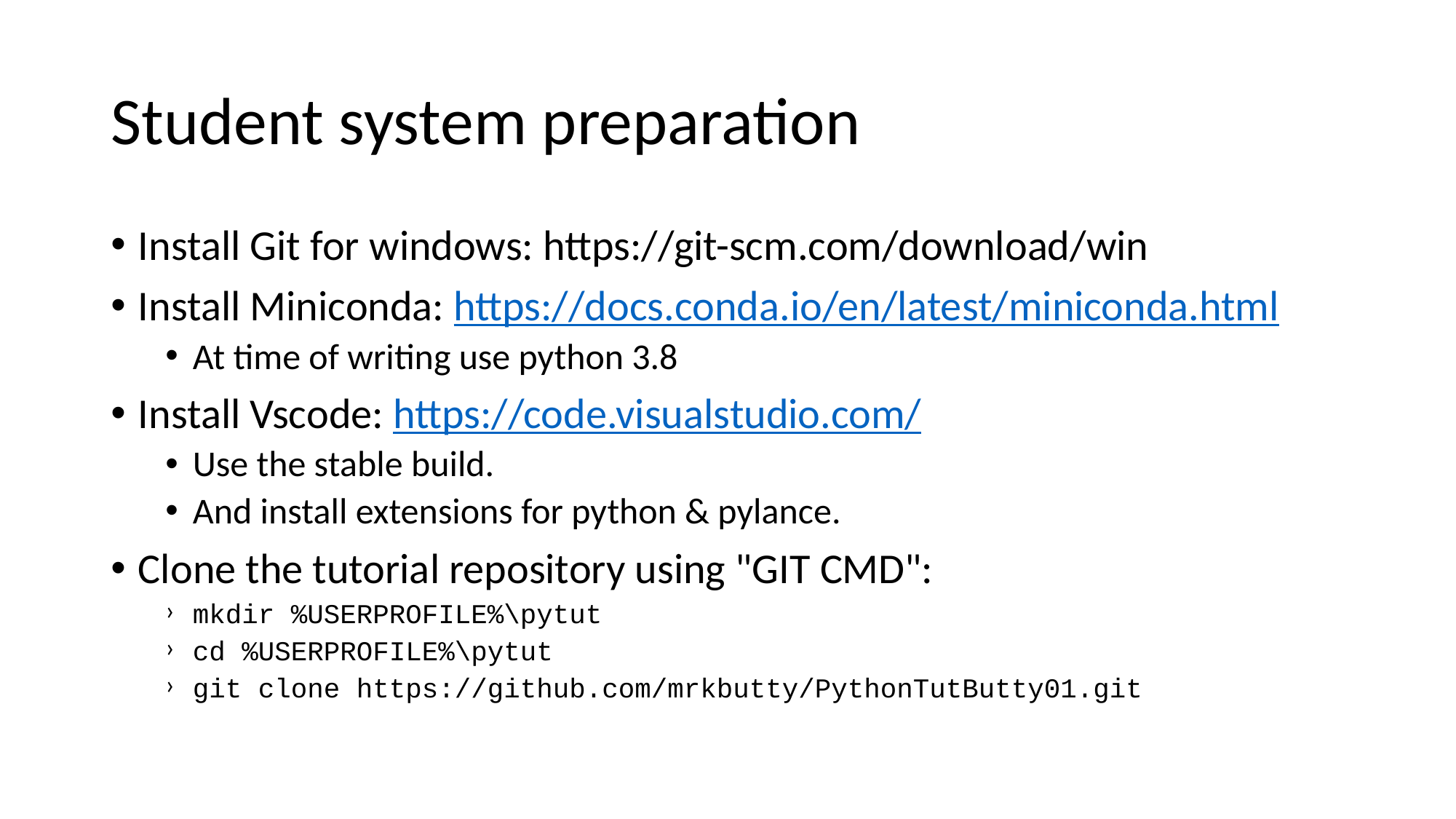

# Student system preparation
Install Git for windows: https://git-scm.com/download/win
Install Miniconda: https://docs.conda.io/en/latest/miniconda.html
At time of writing use python 3.8
Install Vscode: https://code.visualstudio.com/
Use the stable build.
And install extensions for python & pylance.
Clone the tutorial repository using "GIT CMD":
mkdir %USERPROFILE%\pytut
cd %USERPROFILE%\pytut
git clone https://github.com/mrkbutty/PythonTutButty01.git